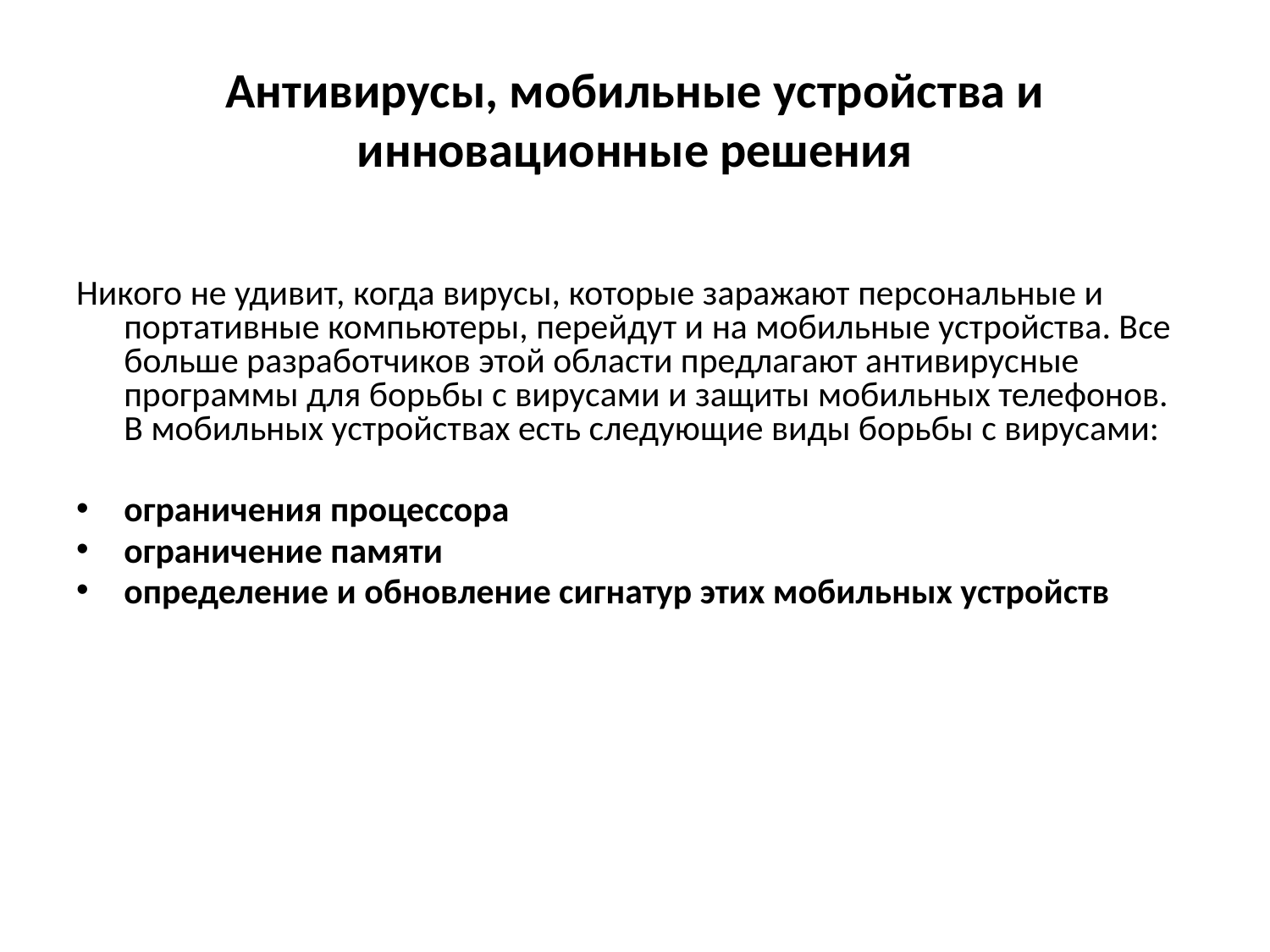

# Антивирусы, мобильные устройства и инновационные решения

Никого не удивит, когда вирусы, которые заражают персональные и портативные компьютеры, перейдут и на мобильные устройства. Все больше разработчиков этой области предлагают антивирусные программы для борьбы с вирусами и защиты мобильных телефонов. В мобильных устройствах есть следующие виды борьбы с вирусами:

ограничения процессора
ограничение памяти
определение и обновление сигнатур этих мобильных устройств